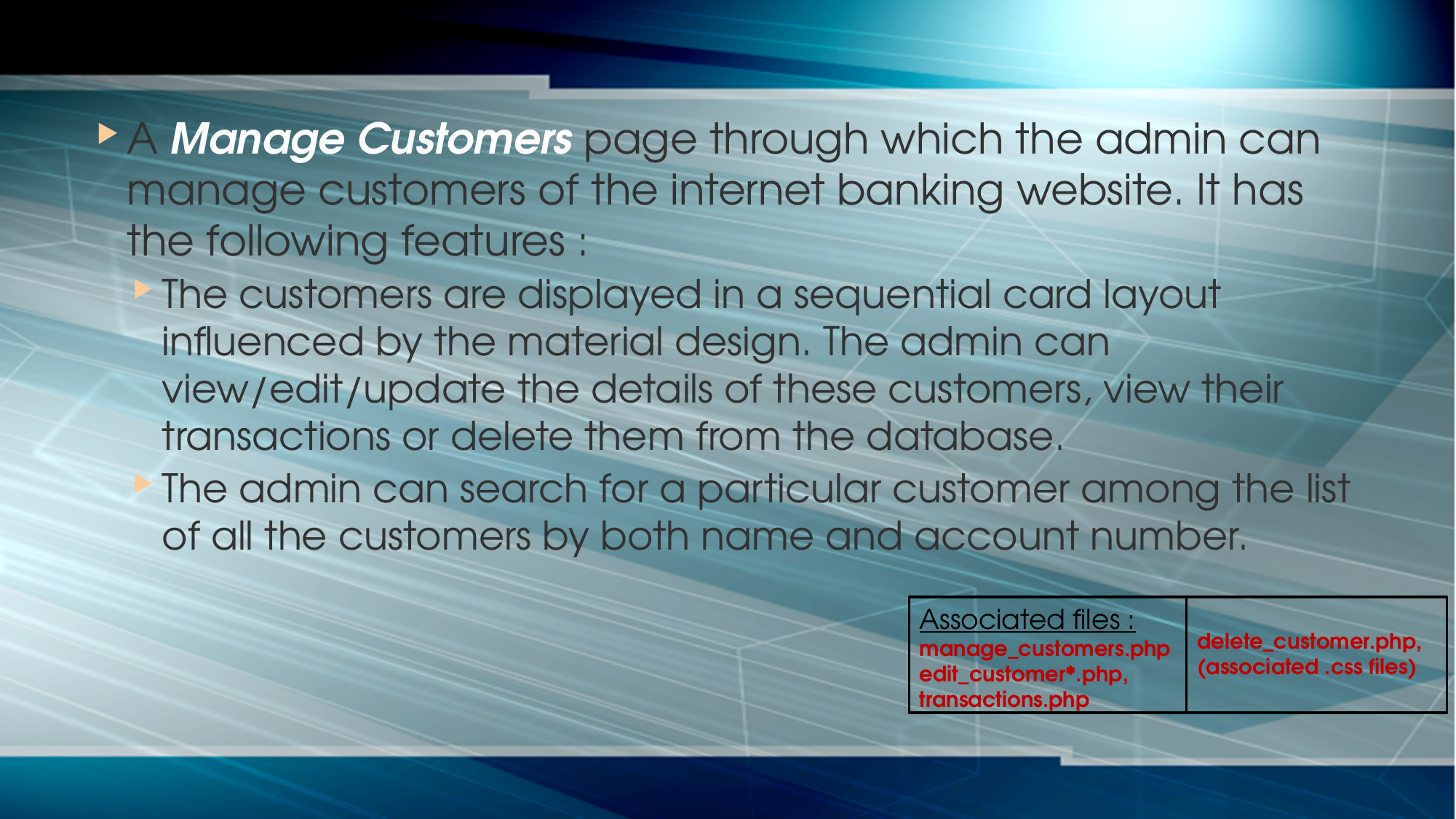

A Manage Customers page through which the admin can manage customers of the internet banking website. It has the following features :
The customers are displayed in a sequential card layout influenced by the material design. The admin can view/edit/update the details of these customers, view their transactions or delete them from the database.
The admin can search for a particular customer among the list of all the customers by both name and account number.

Associated files :
manage_customers.php
edit_customer*.php,
transactions.php

delete_customer.php,
(associated .css files)